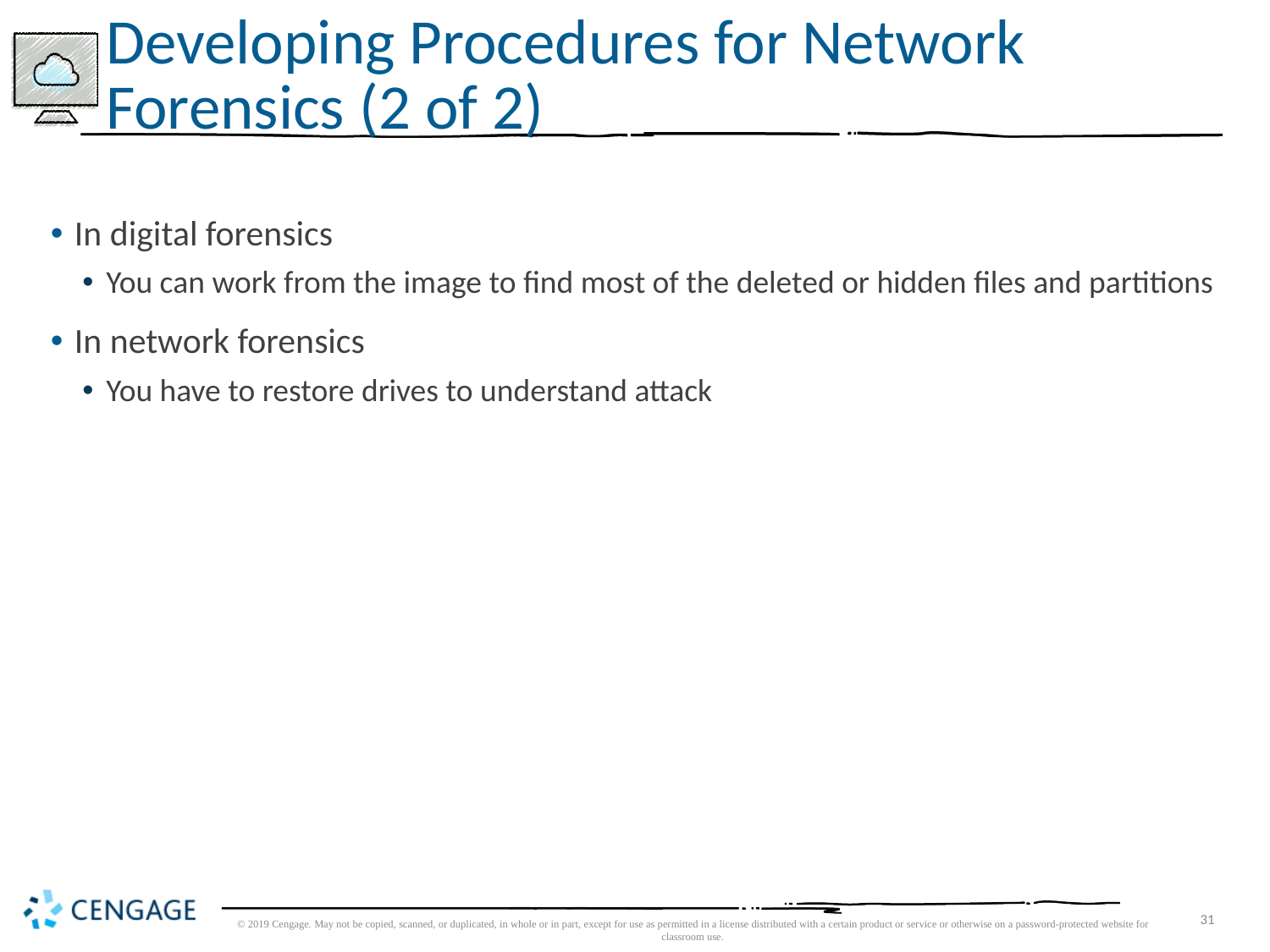

# Developing Procedures for Network Forensics (2 of 2)
In digital forensics
You can work from the image to find most of the deleted or hidden files and partitions
In network forensics
You have to restore drives to understand attack
© 2019 Cengage. May not be copied, scanned, or duplicated, in whole or in part, except for use as permitted in a license distributed with a certain product or service or otherwise on a password-protected website for classroom use.